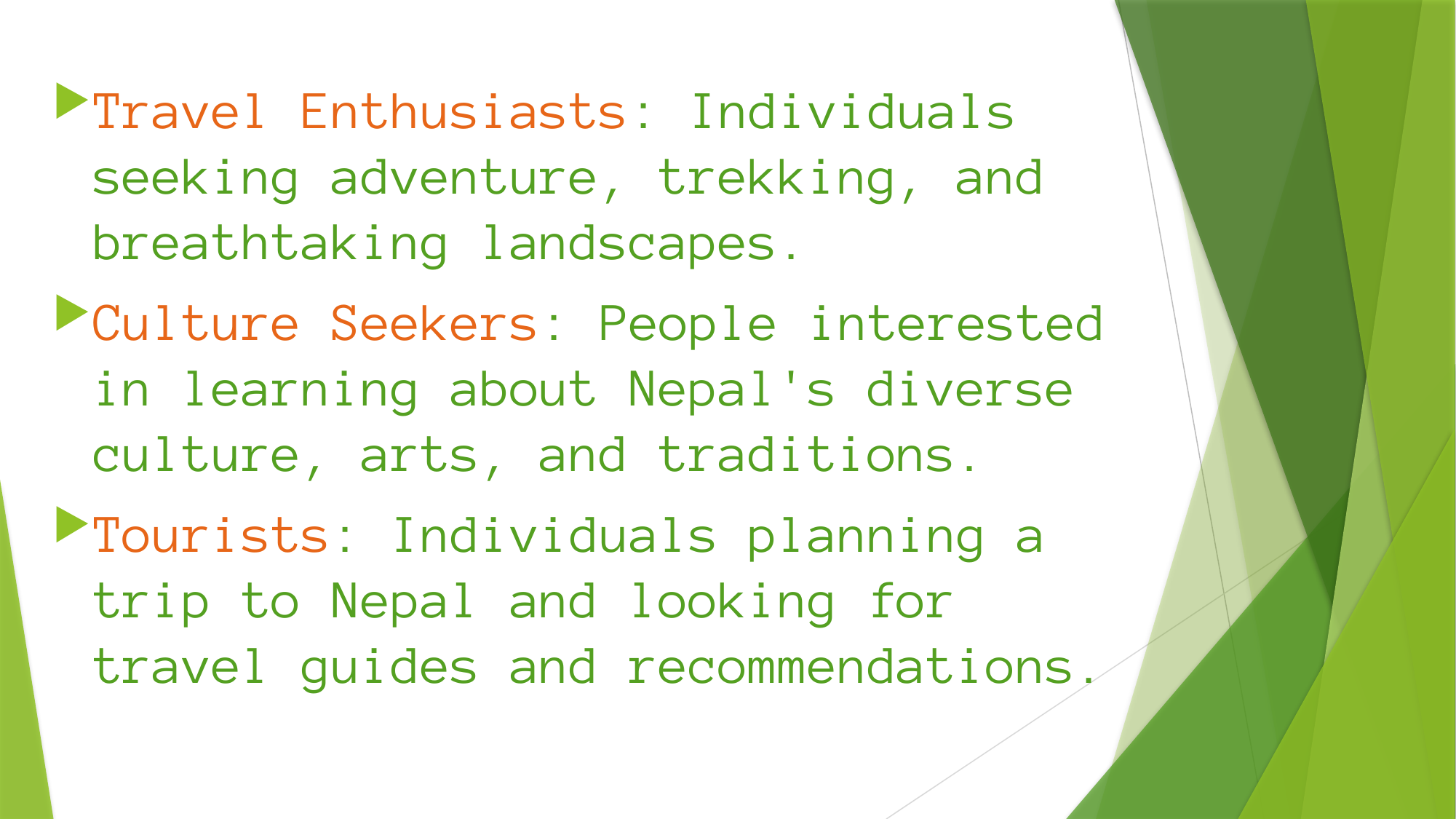

Travel Enthusiasts: Individuals seeking adventure, trekking, and breathtaking landscapes.
Culture Seekers: People interested in learning about Nepal's diverse culture, arts, and traditions.
Tourists: Individuals planning a trip to Nepal and looking for travel guides and recommendations.